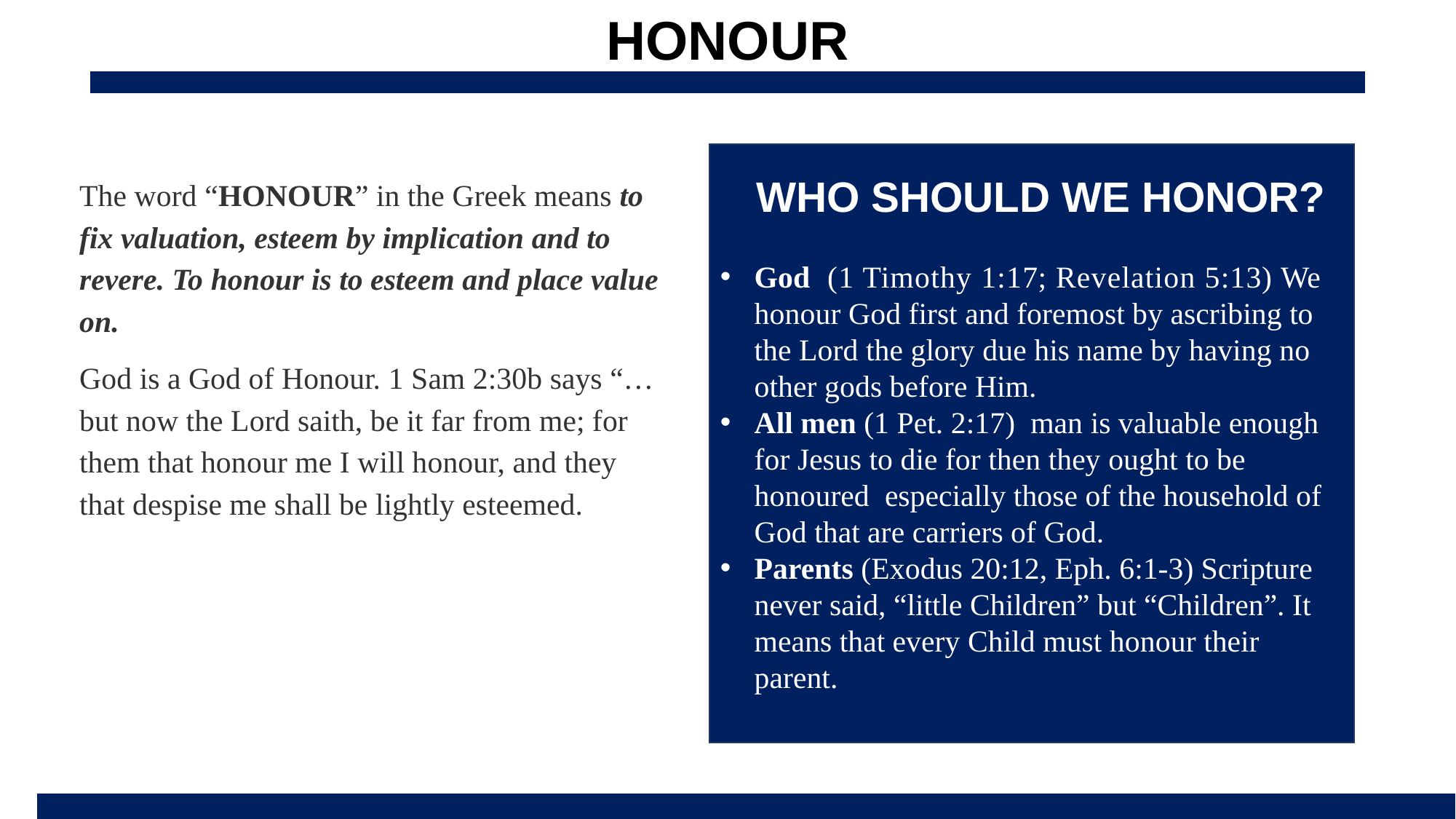

HONOUR

God  (1 Timothy 1:17; Revelation 5:13) We honour God first and foremost by ascribing to the Lord the glory due his name by having no other gods before Him.
All men (1 Pet. 2:17)  man is valuable enough for Jesus to die for then they ought to be honoured  especially those of the household of God that are carriers of God.
Parents (Exodus 20:12, Eph. 6:1-3) Scripture never said, “little Children” but “Children”. It means that every Child must honour their parent.

WHO SHOULD WE HONOR?
The word “HONOUR” in the Greek means to fix valuation, esteem by implication and to revere. To honour is to esteem and place value on.
God is a God of Honour. 1 Sam 2:30b says “…but now the Lord saith, be it far from me; for them that honour me I will honour, and they that despise me shall be lightly esteemed.